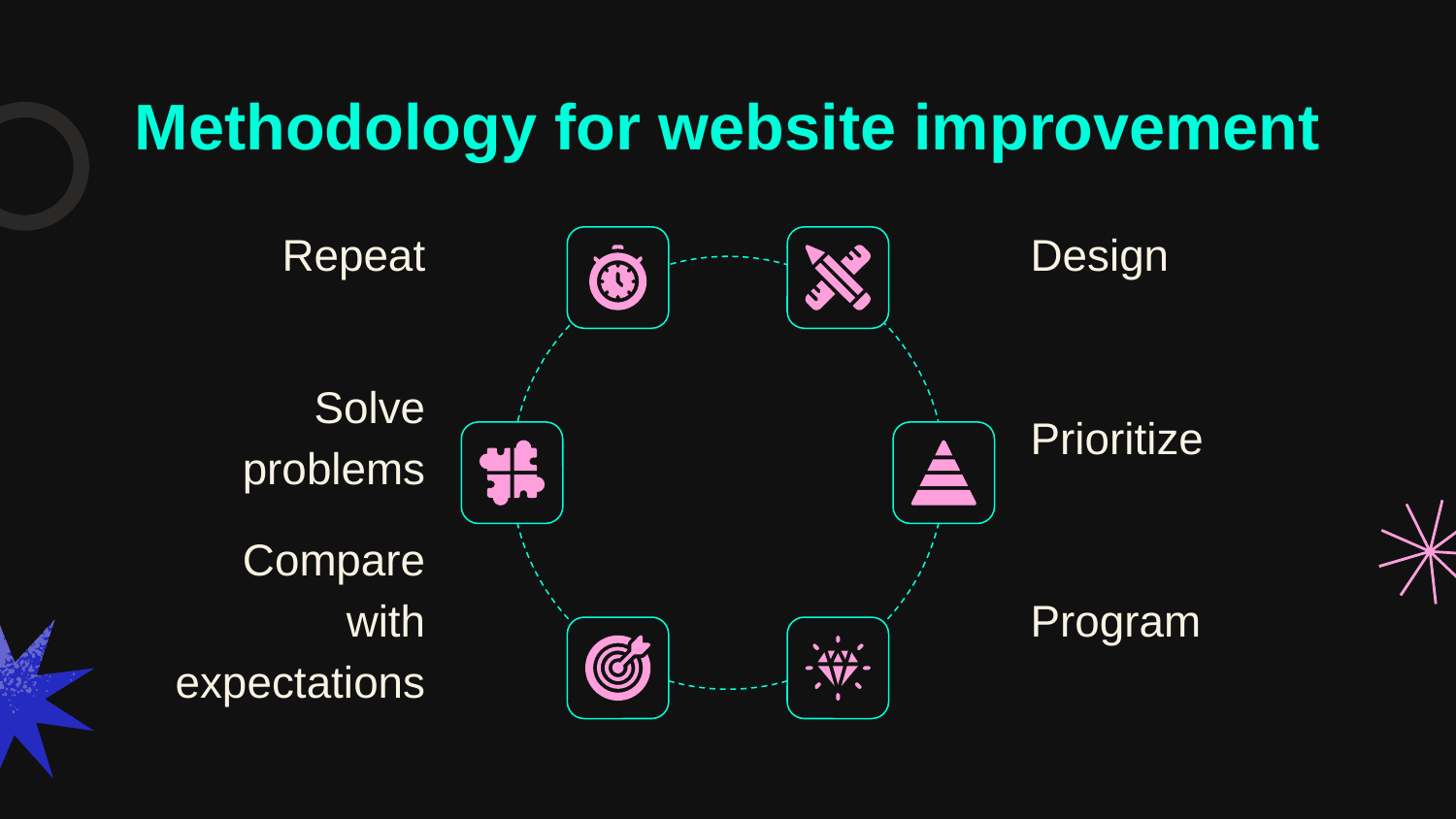

# Methodology for website improvement
Repeat
Design

Solve problems
Prioritize

Compare with expectations
Program